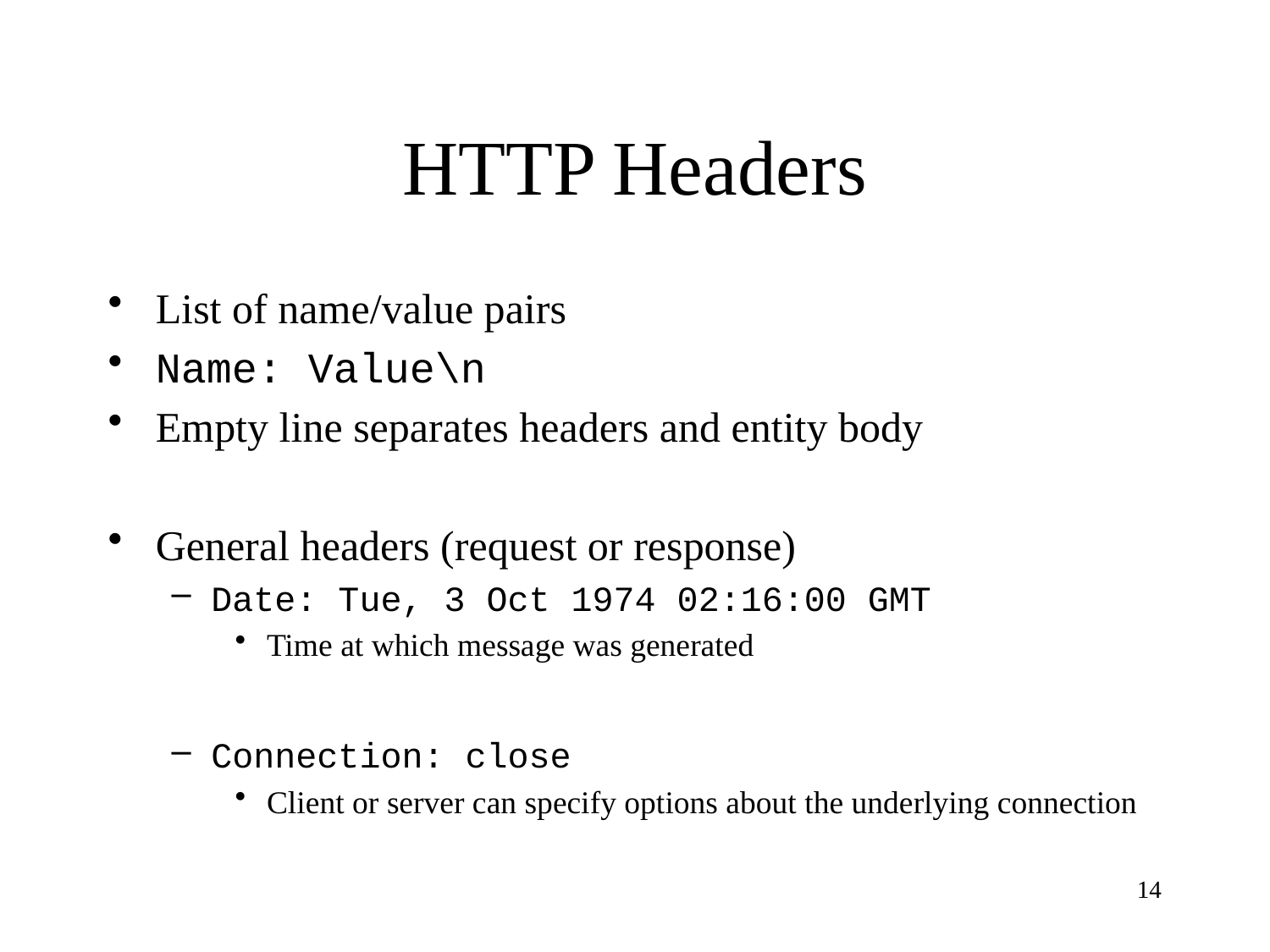

# HTTP Headers
List of name/value pairs
Name: Value\n
Empty line separates headers and entity body

General headers (request or response)
Date: Tue, 3 Oct 1974 02:16:00 GMT
Time at which message was generated

Connection: close
Client or server can specify options about the underlying connection

14